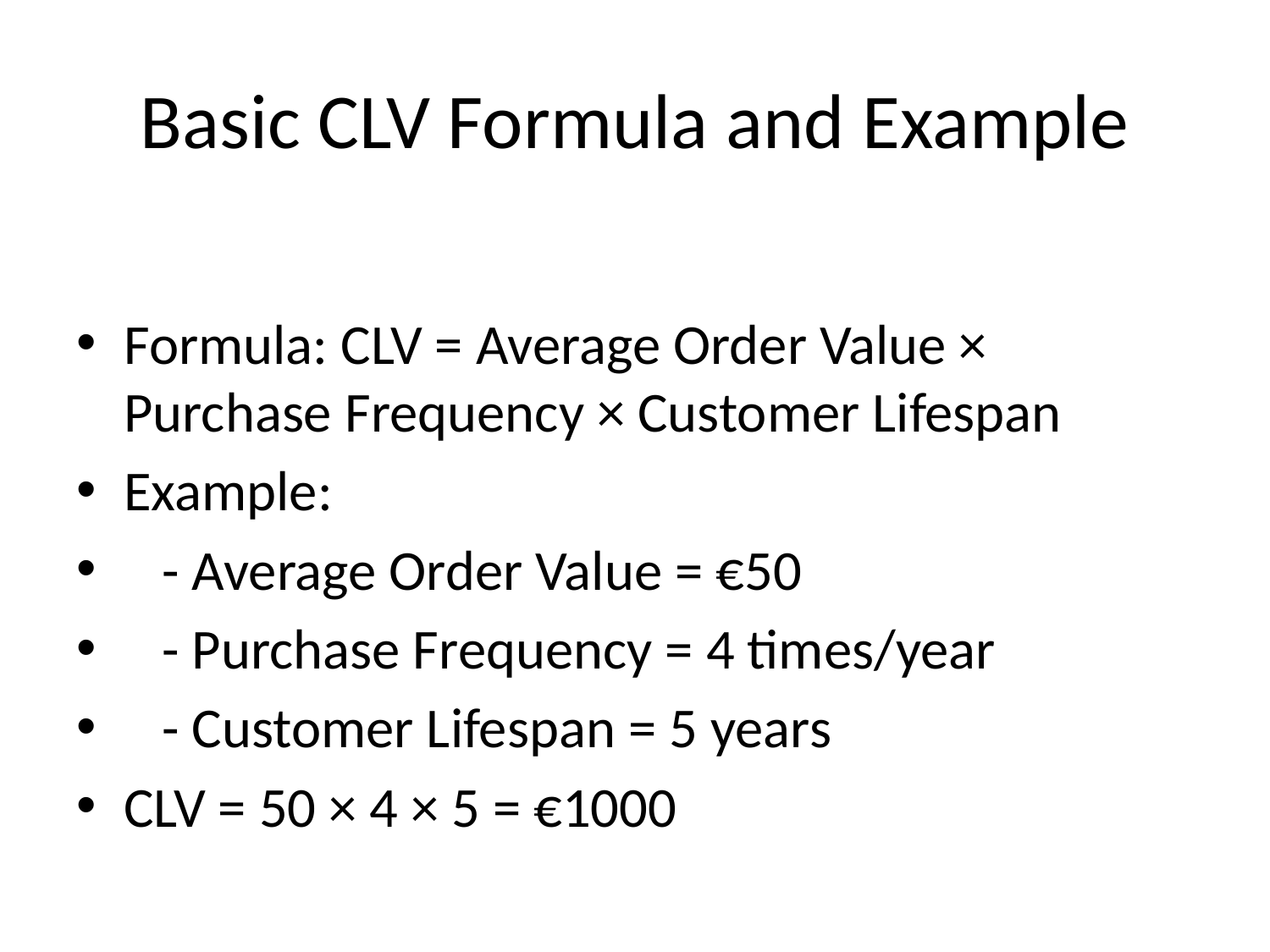

# Basic CLV Formula and Example

Formula: CLV = Average Order Value × Purchase Frequency × Customer Lifespan
Example:
   - Average Order Value = €50
   - Purchase Frequency = 4 times/year
   - Customer Lifespan = 5 years
CLV = 50 × 4 × 5 = €1000